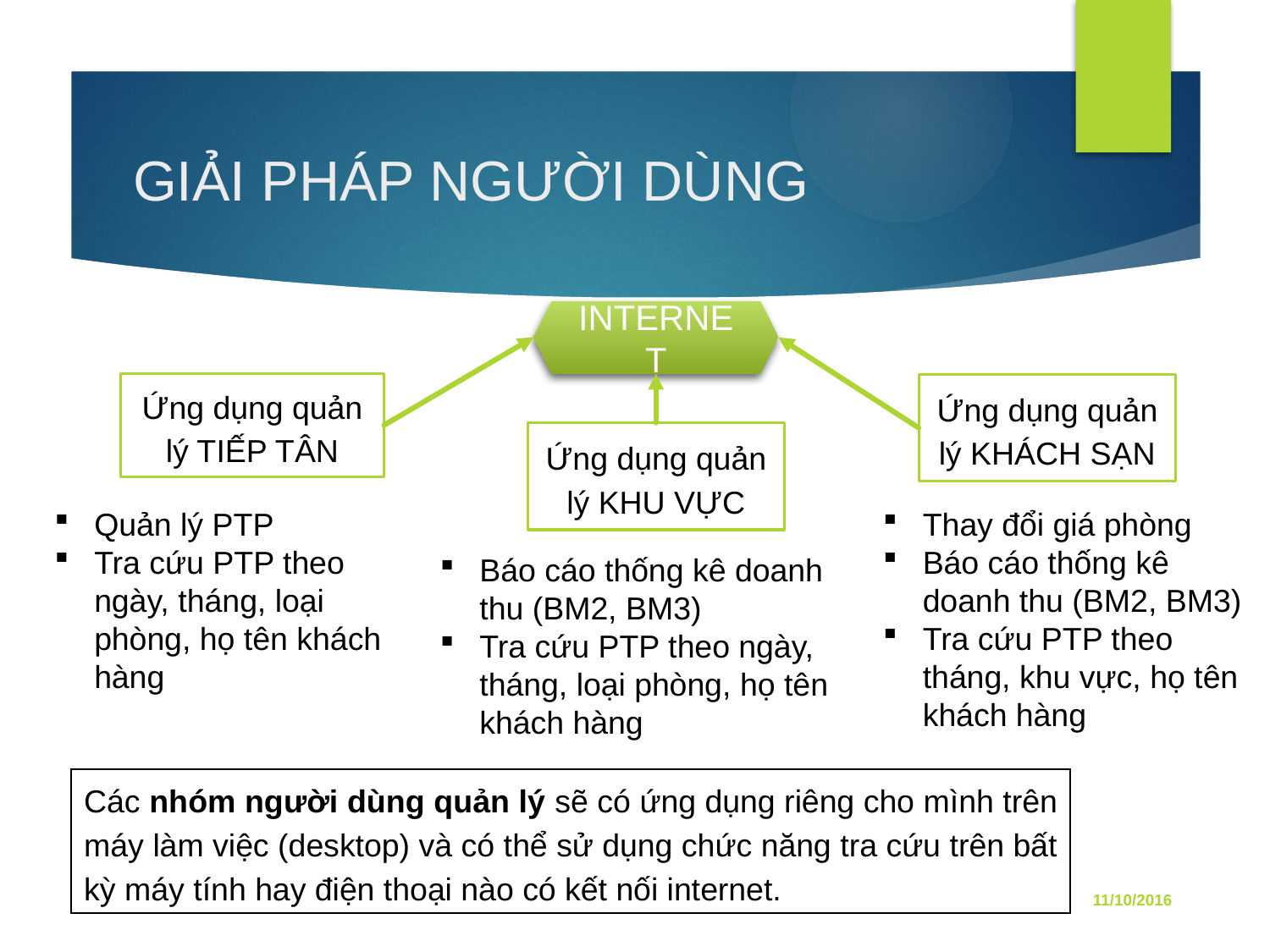

# GIẢI PHÁP NGƯỜI DÙNG
INTERNET
Ứng dụng quản lý TIẾP TÂN
Ứng dụng quản lý KHÁCH SẠN
Ứng dụng quản lý KHU VỰC
Quản lý PTP
Tra cứu PTP theo ngày, tháng, loại phòng, họ tên khách hàng
Thay đổi giá phòng
Báo cáo thống kê doanh thu (BM2, BM3)
Tra cứu PTP theo tháng, khu vực, họ tên khách hàng
Báo cáo thống kê doanh thu (BM2, BM3)
Tra cứu PTP theo ngày, tháng, loại phòng, họ tên khách hàng
Các nhóm người dùng quản lý sẽ có ứng dụng riêng cho mình trên máy làm việc (desktop) và có thể sử dụng chức năng tra cứu trên bất kỳ máy tính hay điện thoại nào có kết nối internet.
11/10/2016